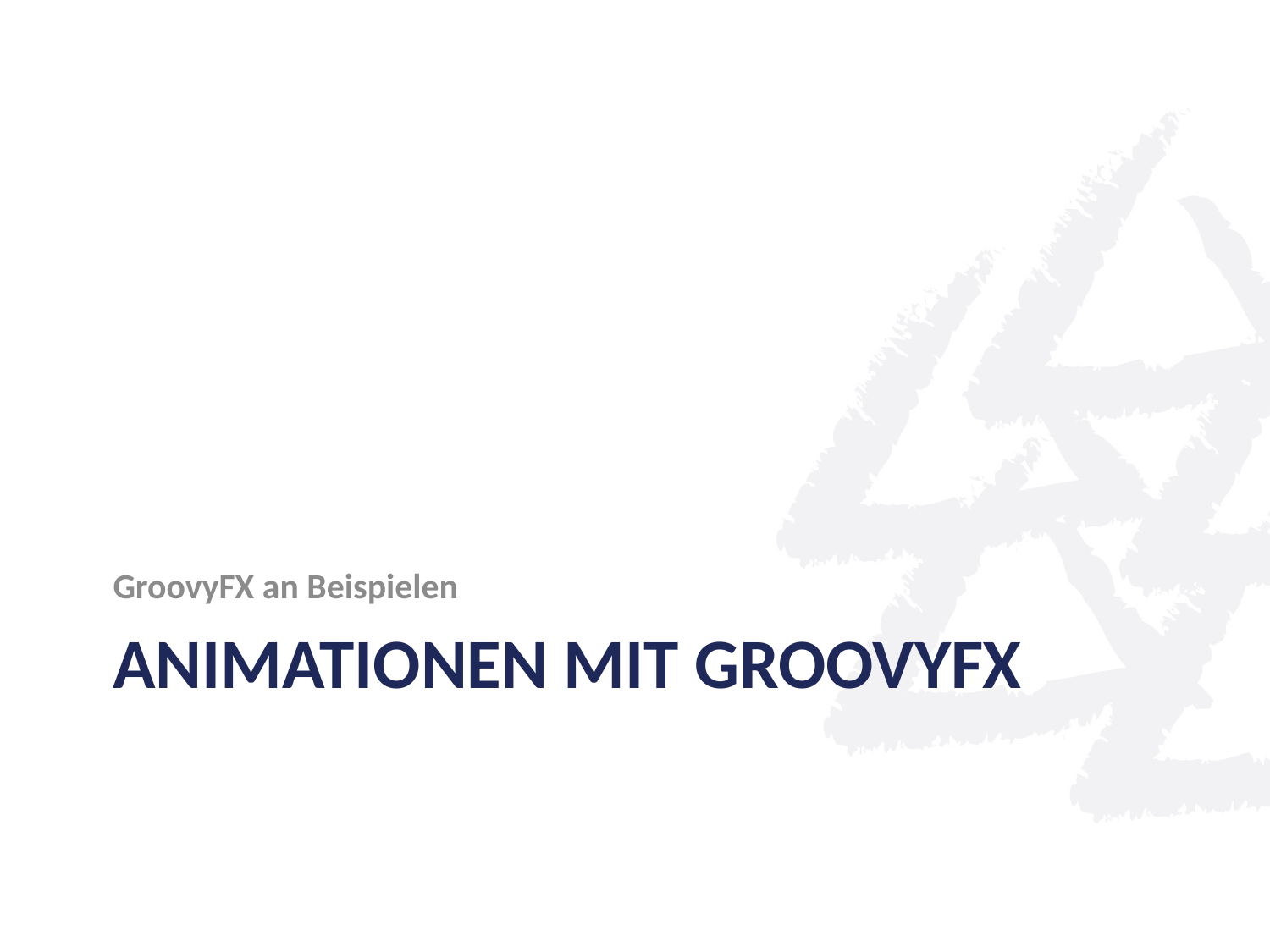

GroovyFX an Beispielen
# Animationen mit GroovyFX